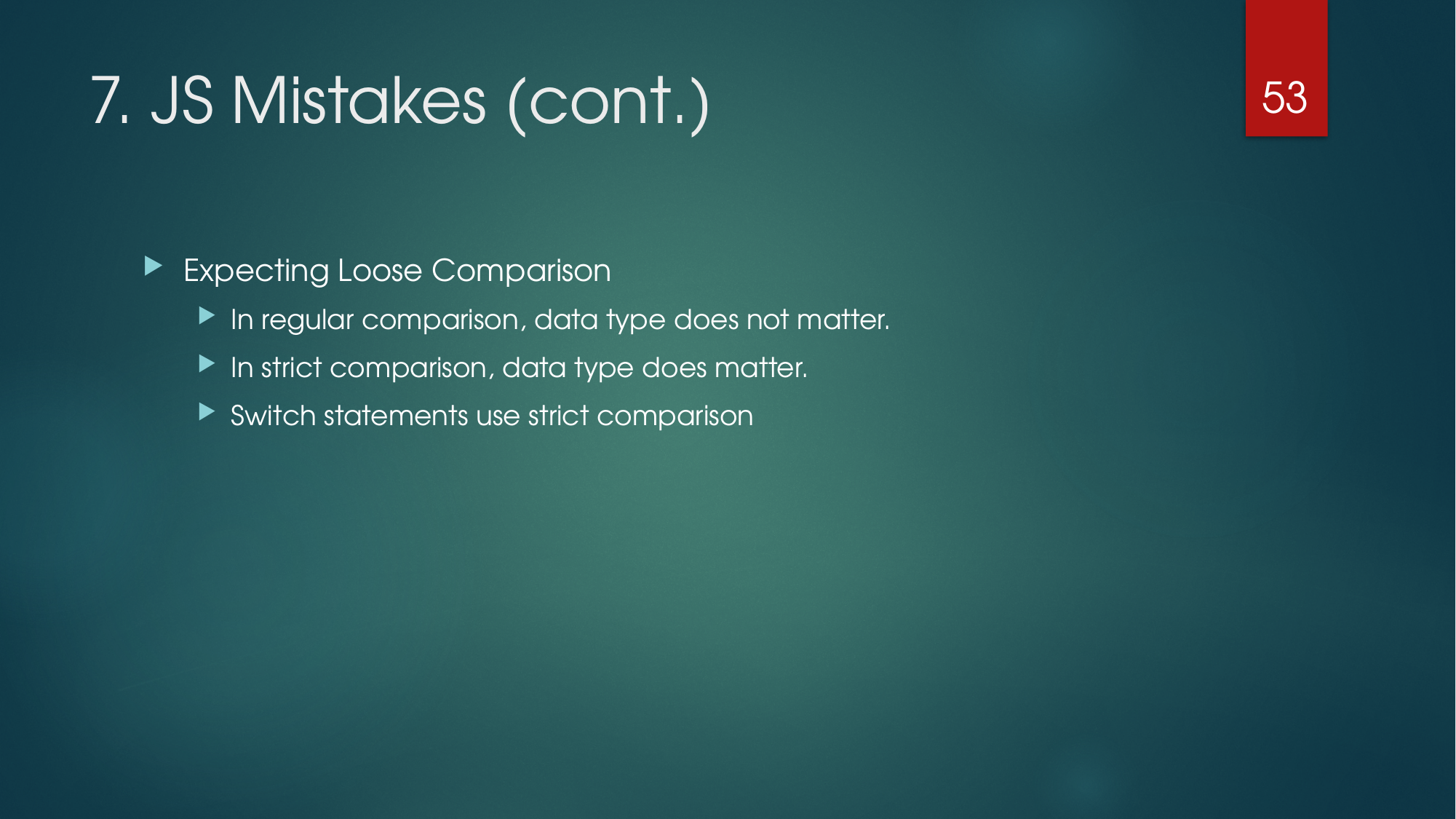

53
# 7. JS Mistakes (cont.)
Expecting Loose Comparison
In regular comparison, data type does not matter.
In strict comparison, data type does matter.
Switch statements use strict comparison